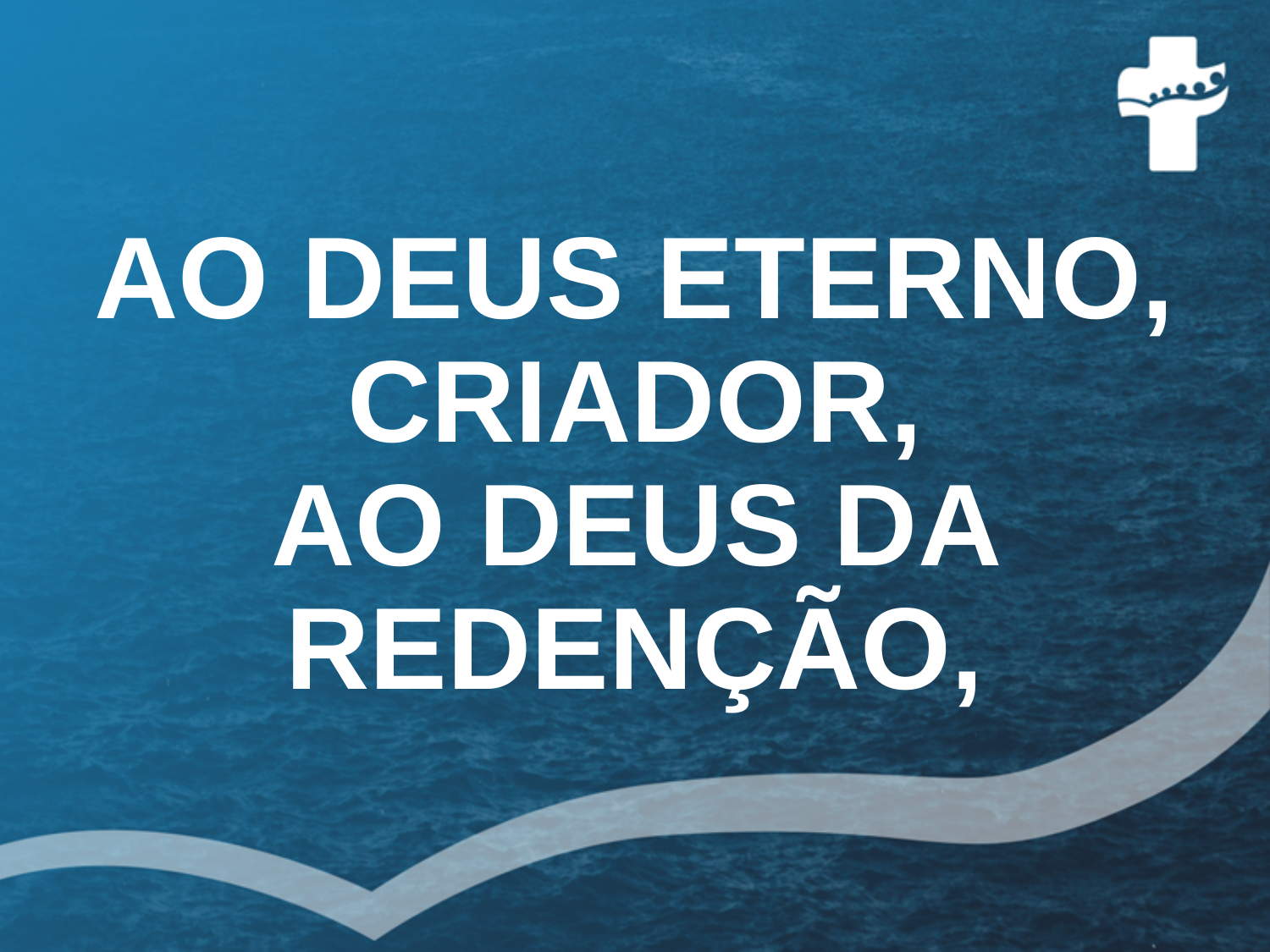

# AO DEUS ETERNO, CRIADOR, AO DEUS DA REDENÇÃO,